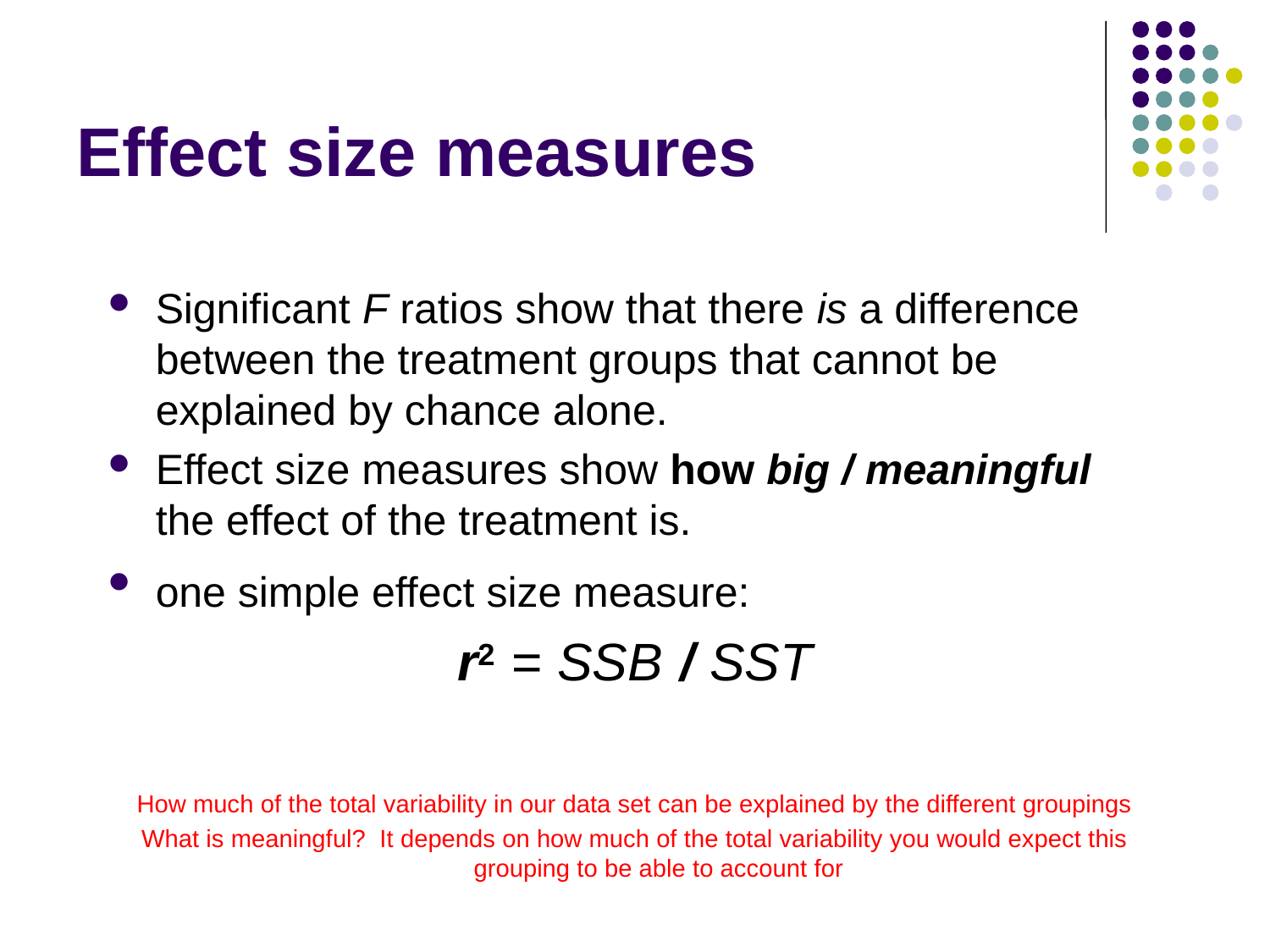

# Effect size measures
Significant F ratios show that there is a difference between the treatment groups that cannot be explained by chance alone.
Effect size measures show how big / meaningful  the effect of the treatment is.
one simple effect size measure:
r2  = SSB  / SST

How much of the total variability in our data set can be explained by the different groupings
What is meaningful?  It depends on how much of the total variability you would expect this grouping to be able to account for